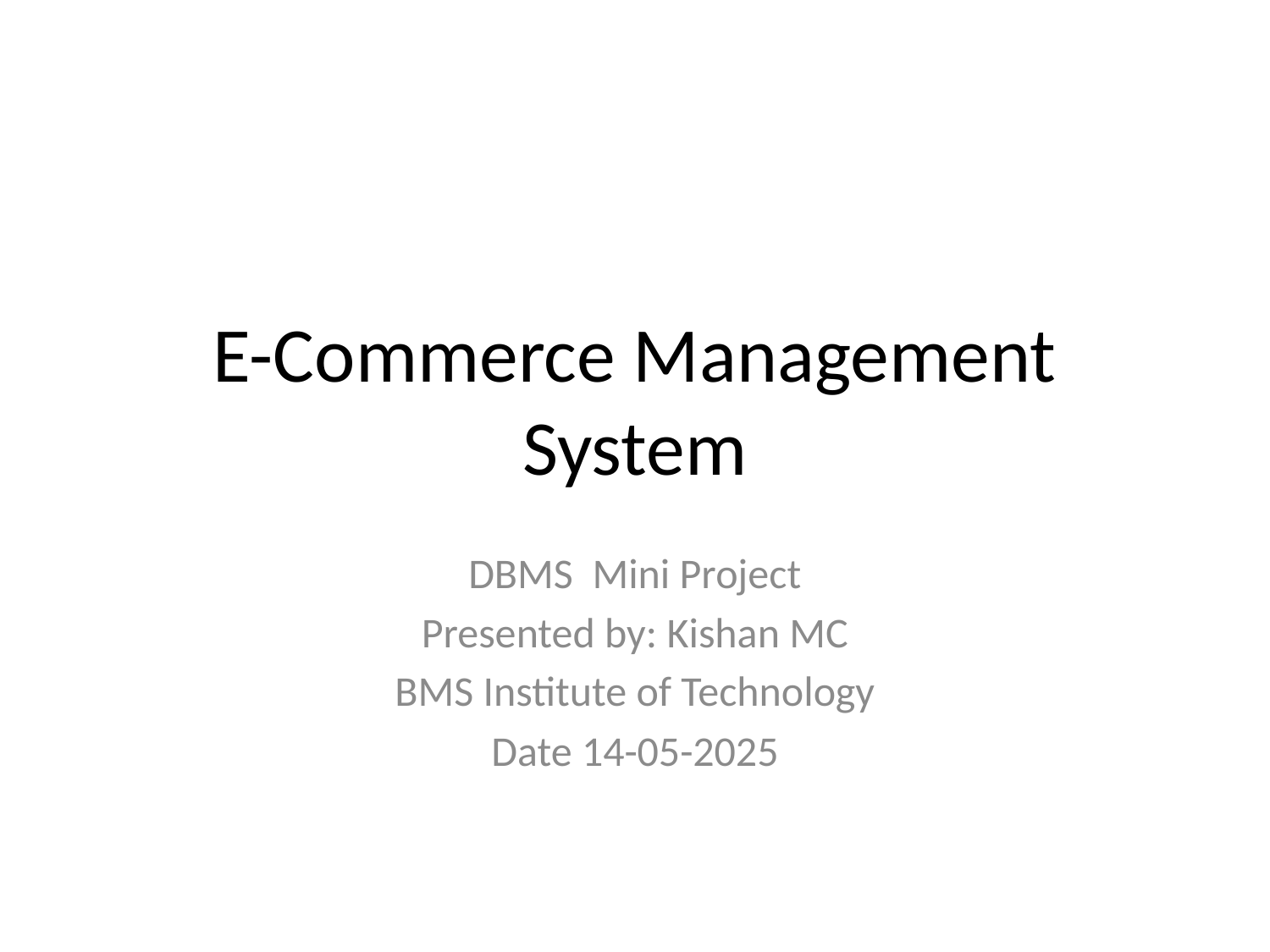

# E-Commerce Management System
DBMS  Mini Project
Presented by: Kishan MC
BMS Institute of Technology
Date 14-05-2025